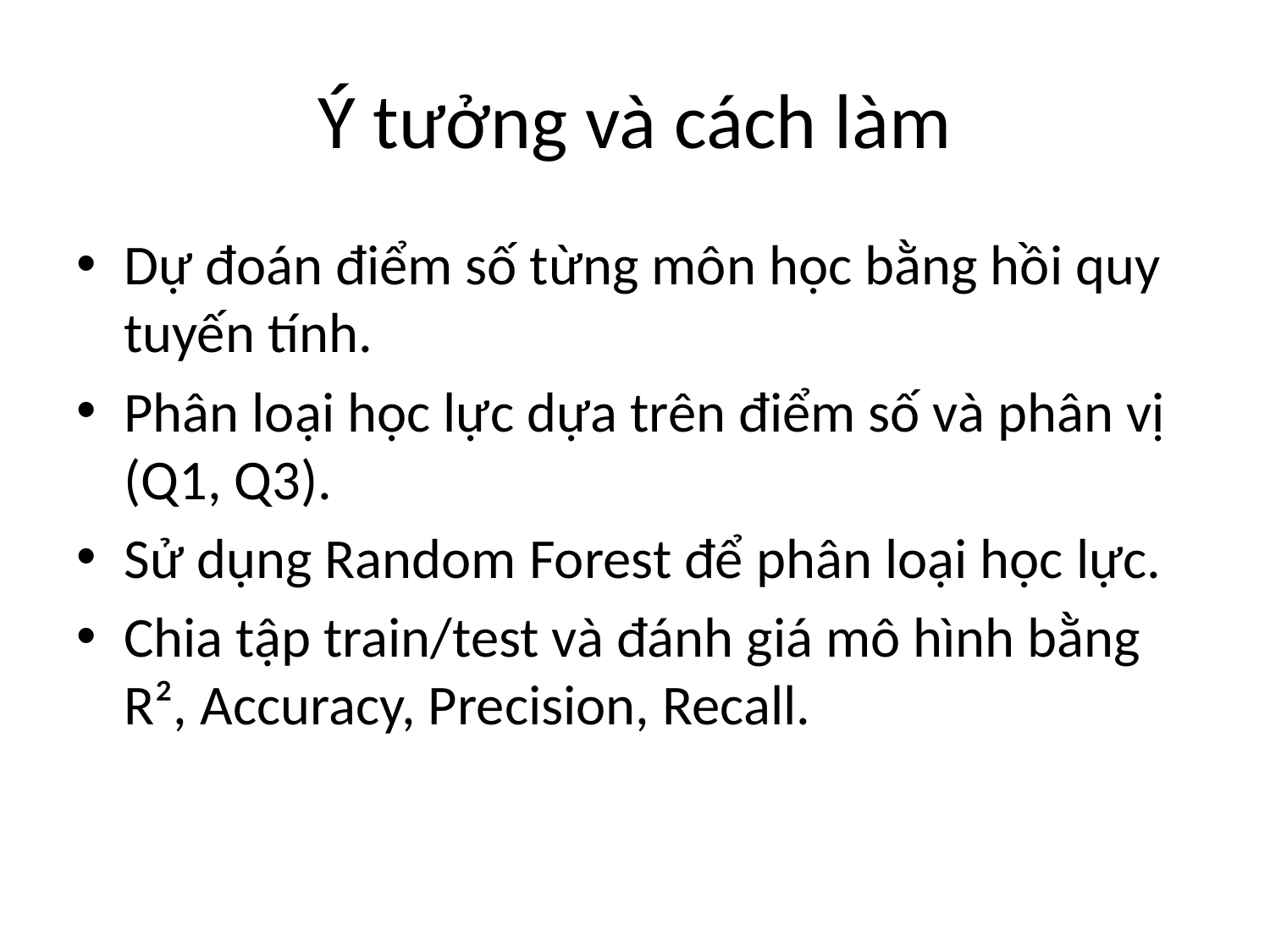

# Ý tưởng và cách làm
Dự đoán điểm số từng môn học bằng hồi quy tuyến tính.
Phân loại học lực dựa trên điểm số và phân vị (Q1, Q3).
Sử dụng Random Forest để phân loại học lực.
Chia tập train/test và đánh giá mô hình bằng R², Accuracy, Precision, Recall.